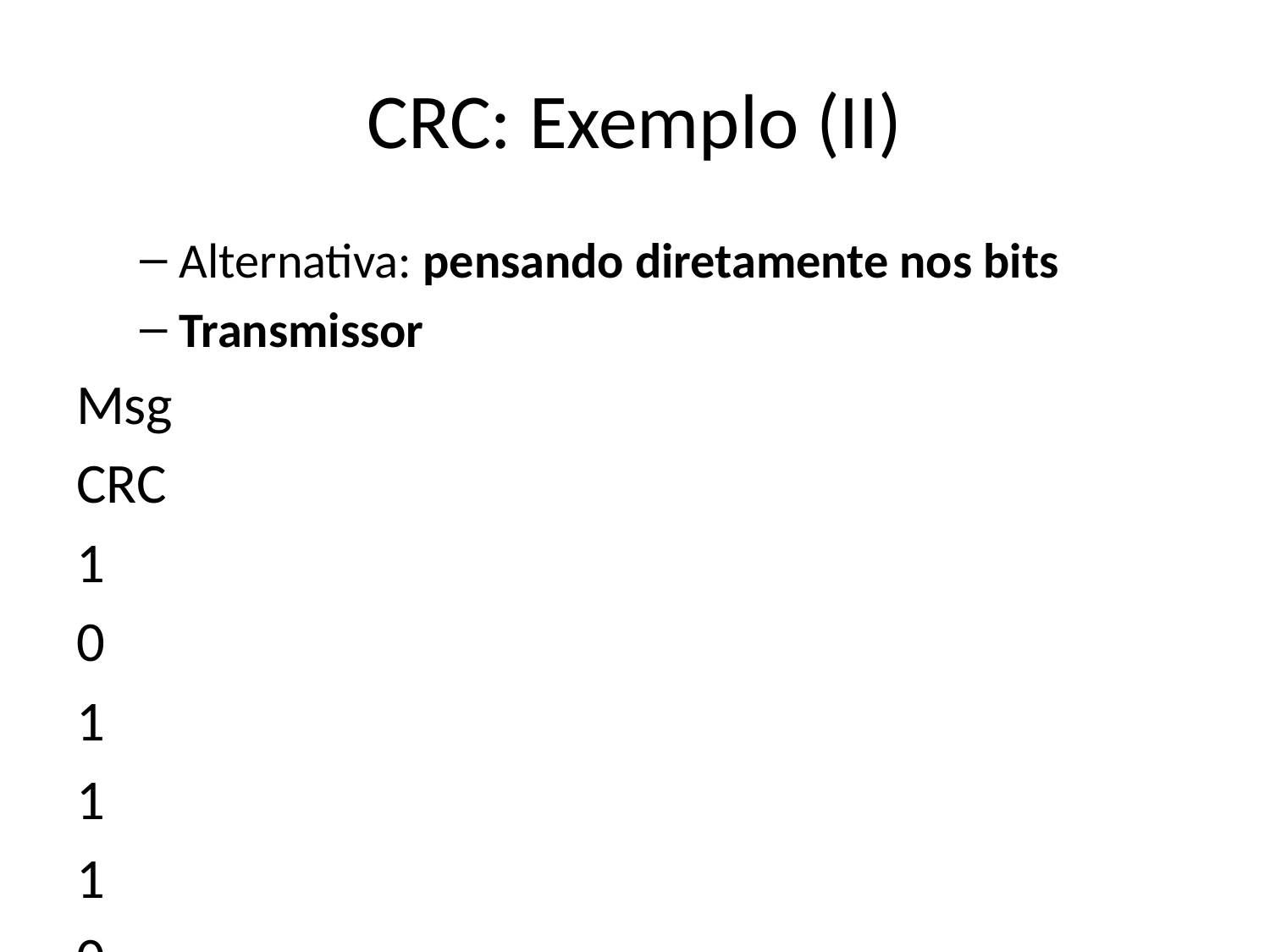

# CRC: Exemplo (II)
Alternativa: pensando diretamente nos bits
Transmissor
Msg
CRC
1
0
1
1
1
0
0
0
0
\(\oplus\)
1
0
0
1
0
0
1
0
1
0
0
0
0
\(\oplus\)
1
0
0
1
0
0
0
0
1
1
0
0
0
\(\oplus\)
1
0
0
1
0
0
0
0
0
1
0
1
0
\(\oplus\)
1
0
0
1
0
0
0
0
0
0
0
1
1
Receptor
Msg
CRC
1
0
1
1
1
0
0
1
1
\(\oplus\)
1
0
0
1
0
0
1
0
1
0
0
1
1
\(\oplus\)
1
0
0
1
0
0
0
0
1
1
0
1
1
\(\oplus\)
1
0
0
1
0
0
0
0
0
1
0
0
1
\(\oplus\)
1
0
0
1
0
0
0
0
0
0
0
0
0